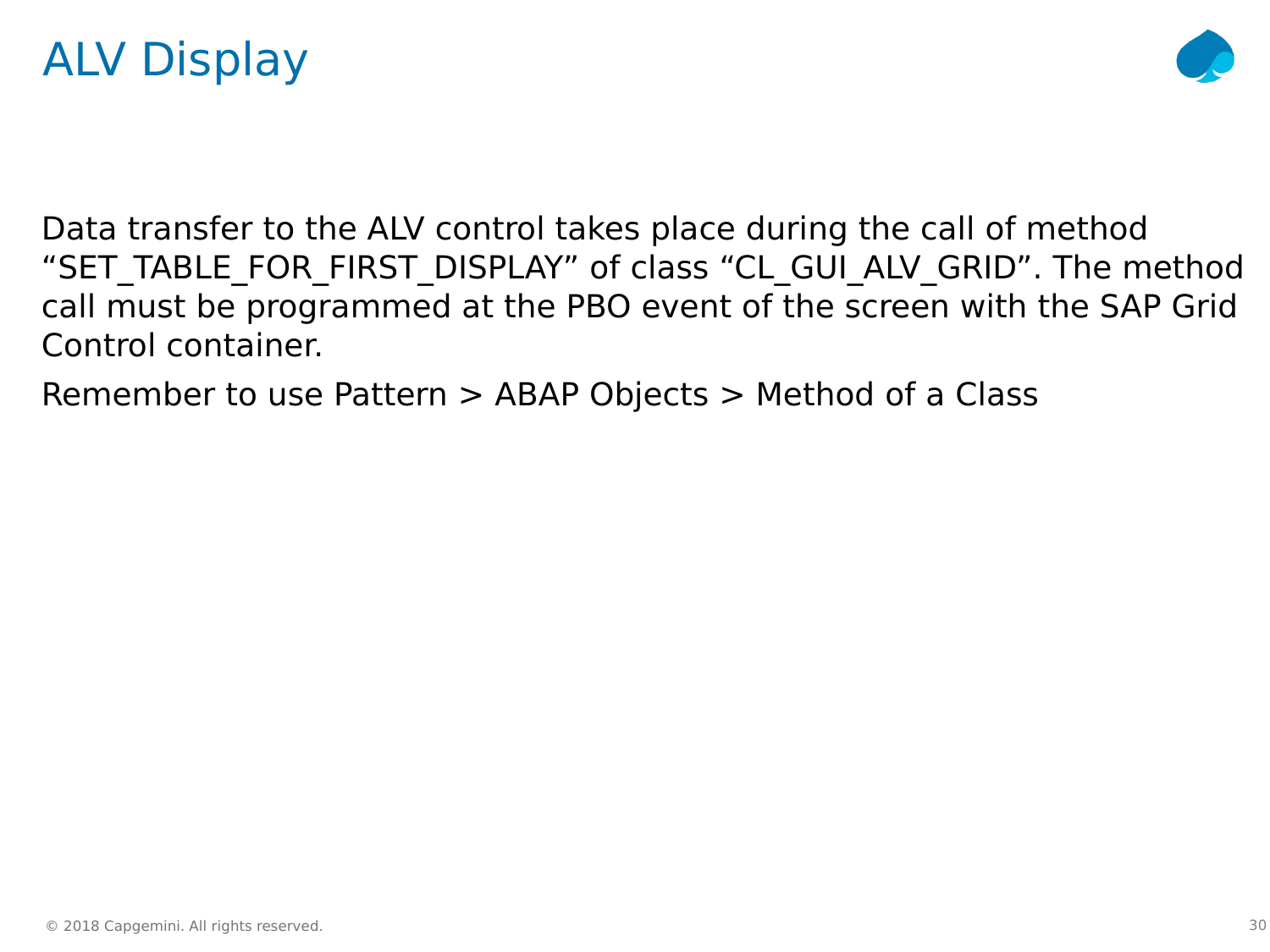

# ALV Display
Data transfer to the ALV control takes place during the call of method “SET_TABLE_FOR_FIRST_DISPLAY” of class “CL_GUI_ALV_GRID”. The method call must be programmed at the PBO event of the screen with the SAP Grid Control container.
Remember to use Pattern > ABAP Objects > Method of a Class